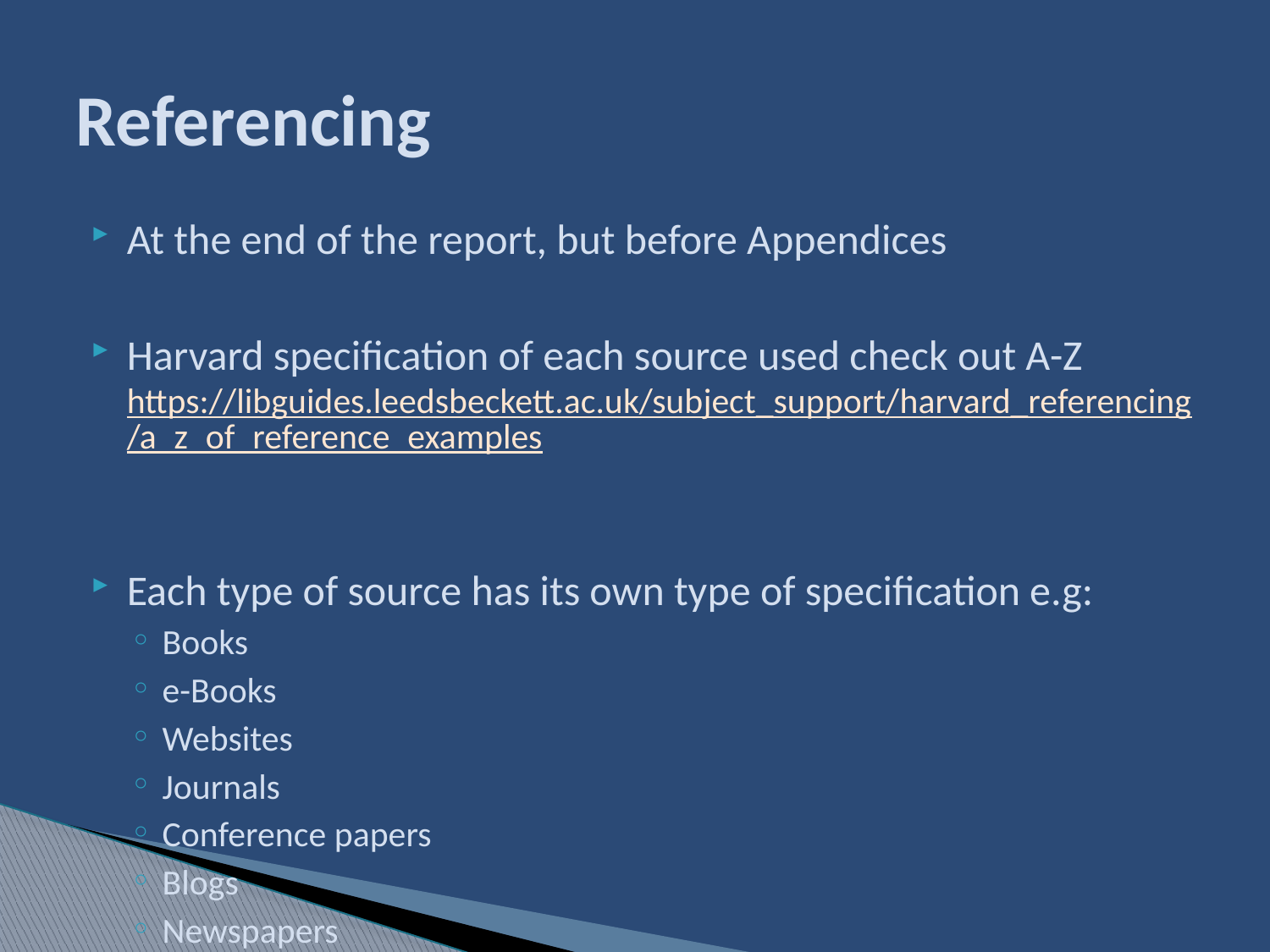

# Referencing
At the end of the report, but before Appendices

Harvard specification of each source used check out A-Z https://libguides.leedsbeckett.ac.uk/subject_support/harvard_referencing/a_z_of_reference_examples

Each type of source has its own type of specification e.g:
Books
e-Books
Websites
Journals
Conference papers
Blogs
Newspapers